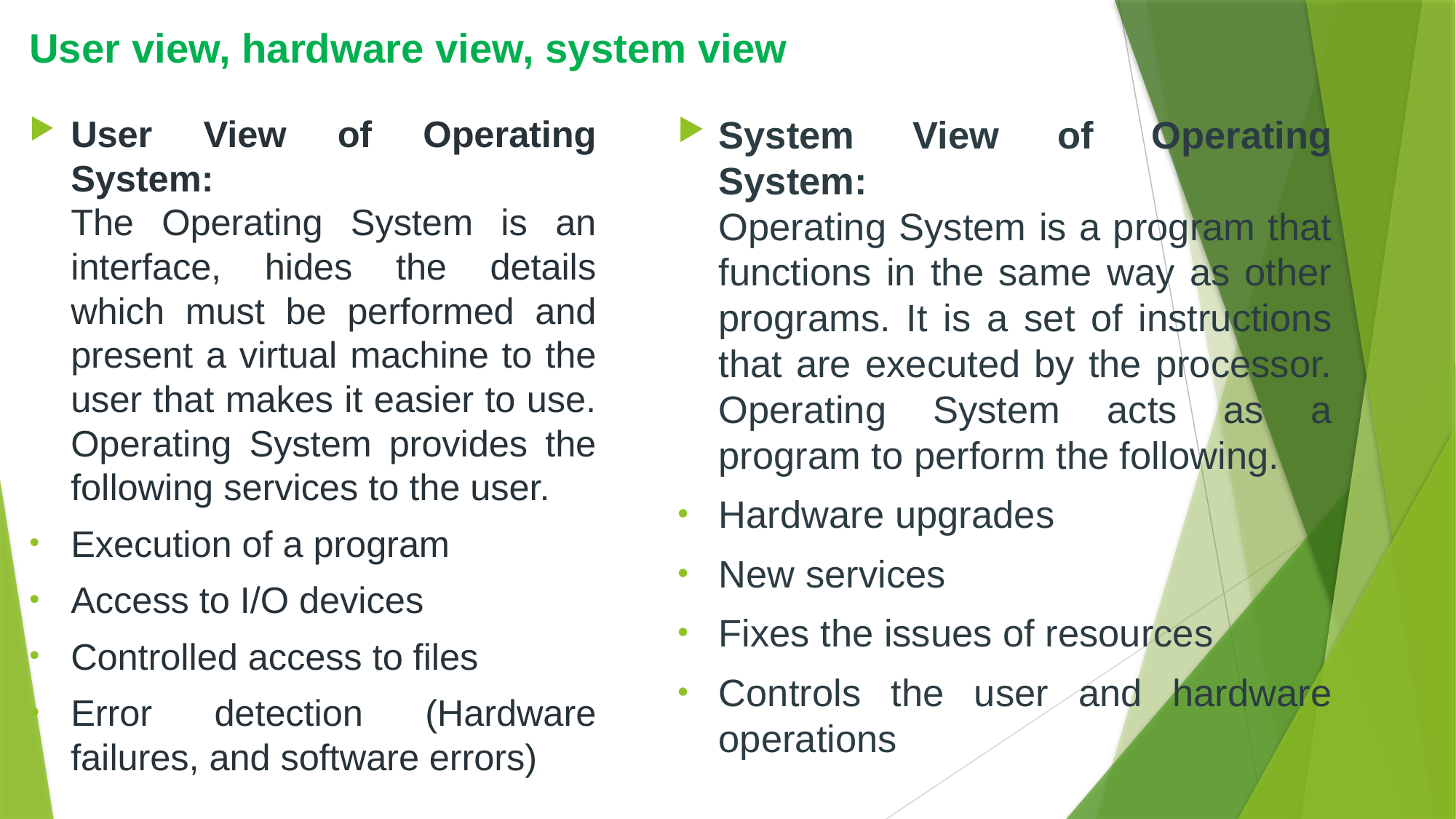

# User view, hardware view, system view
User View of Operating System: 
The Operating System is an interface, hides the details which must be performed and present a virtual machine to the user that makes it easier to use. Operating System provides the following services to the user.
Execution of a program
Access to I/O devices
Controlled access to files
Error detection (Hardware failures, and software errors)

System View of Operating System: 
Operating System is a program that functions in the same way as other programs. It is a set of instructions that are executed by the processor. Operating System acts as a program to perform the following.
Hardware upgrades
New services
Fixes the issues of resources
Controls the user and hardware operations